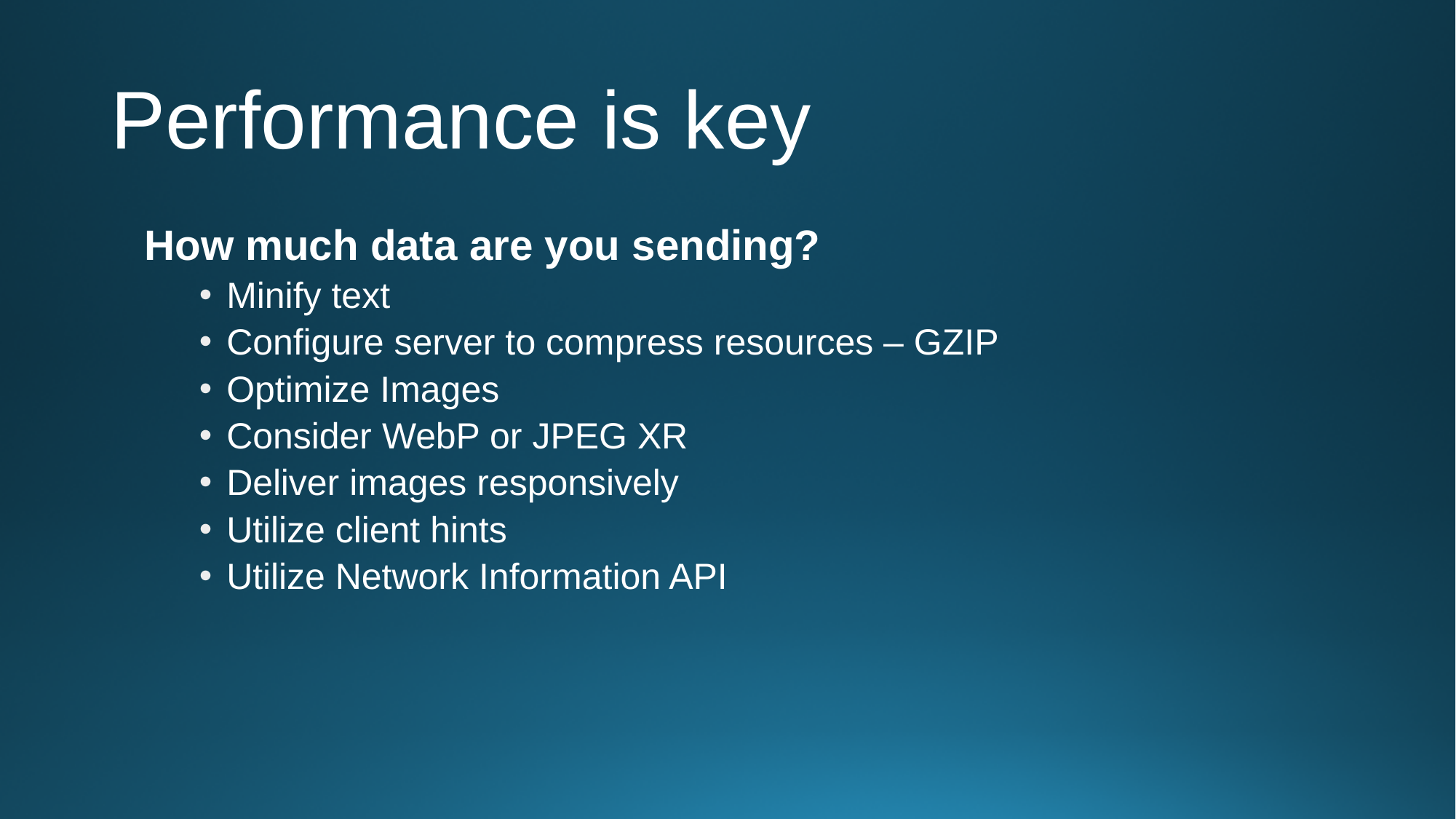

# Performance is key
How much data are you sending?
Minify text
Configure server to compress resources – GZIP
Optimize Images
Consider WebP or JPEG XR
Deliver images responsively
Utilize client hints
Utilize Network Information API